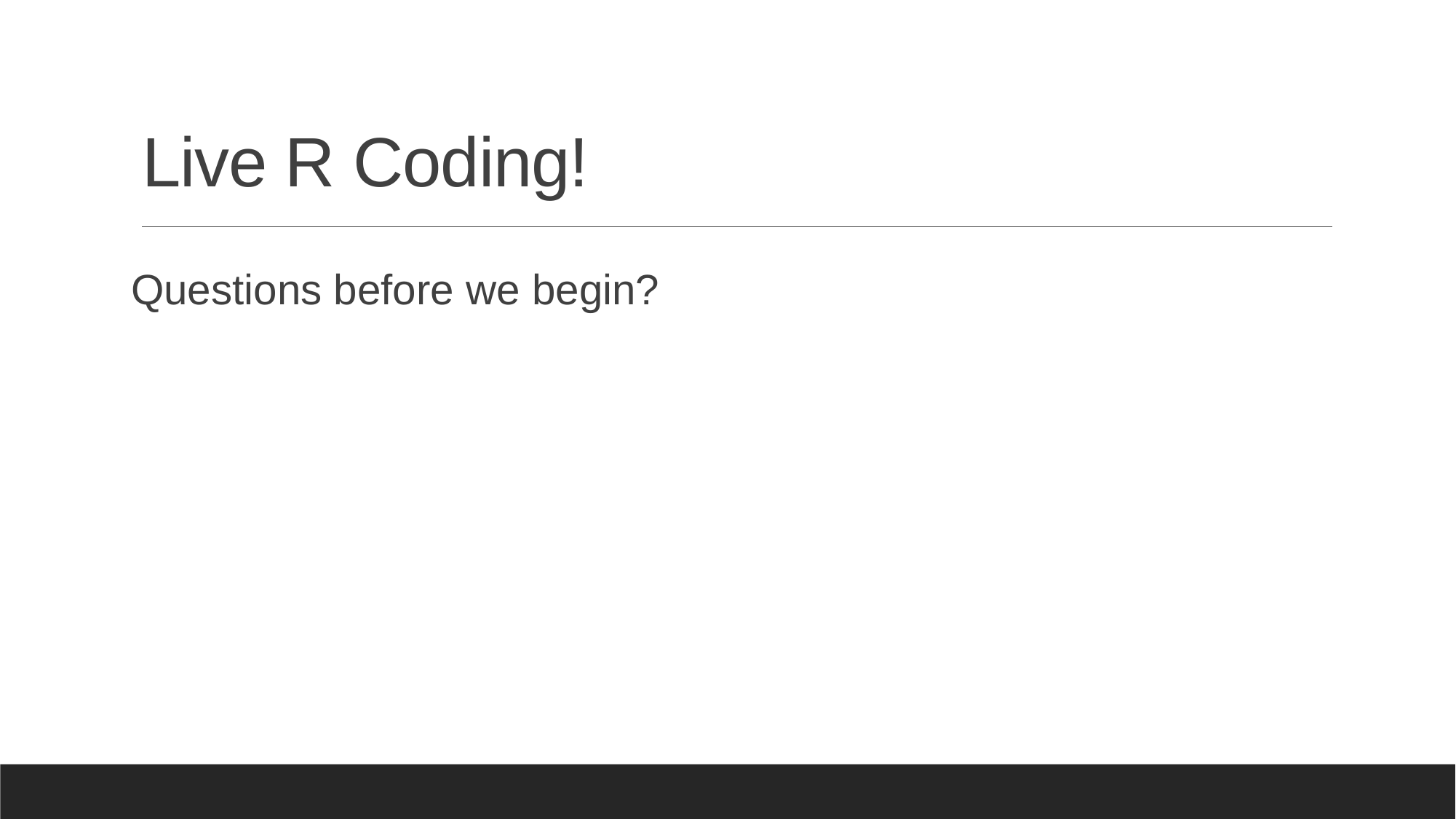

# Live R Coding!
Questions before we begin?